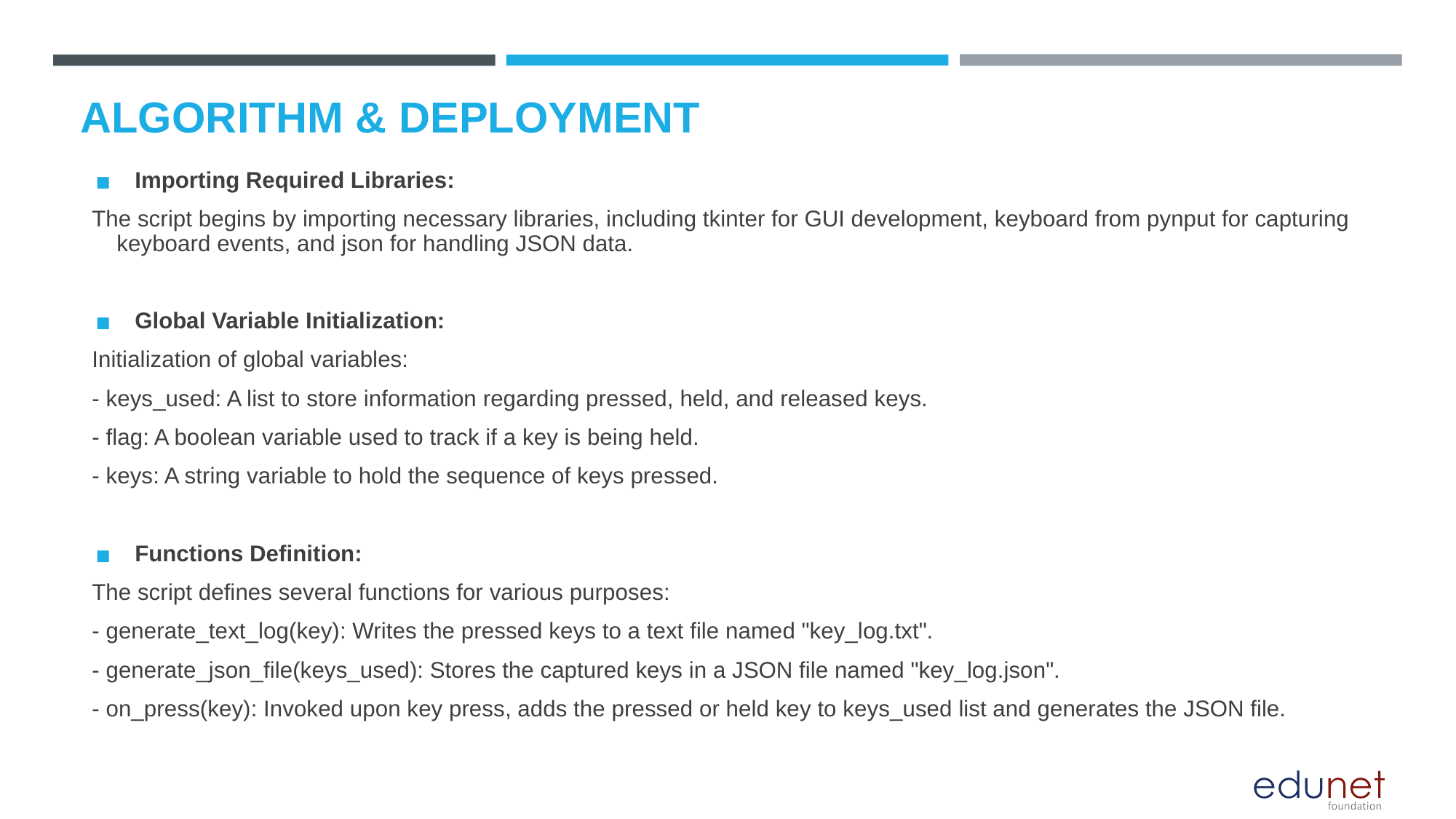

# ALGORITHM & DEPLOYMENT
Importing Required Libraries:
The script begins by importing necessary libraries, including tkinter for GUI development, keyboard from pynput for capturing keyboard events, and json for handling JSON data.

Global Variable Initialization:
Initialization of global variables:
- keys_used: A list to store information regarding pressed, held, and released keys.
- flag: A boolean variable used to track if a key is being held.
- keys: A string variable to hold the sequence of keys pressed.

Functions Definition:
The script defines several functions for various purposes:
- generate_text_log(key): Writes the pressed keys to a text file named "key_log.txt".
- generate_json_file(keys_used): Stores the captured keys in a JSON file named "key_log.json".
- on_press(key): Invoked upon key press, adds the pressed or held key to keys_used list and generates the JSON file.